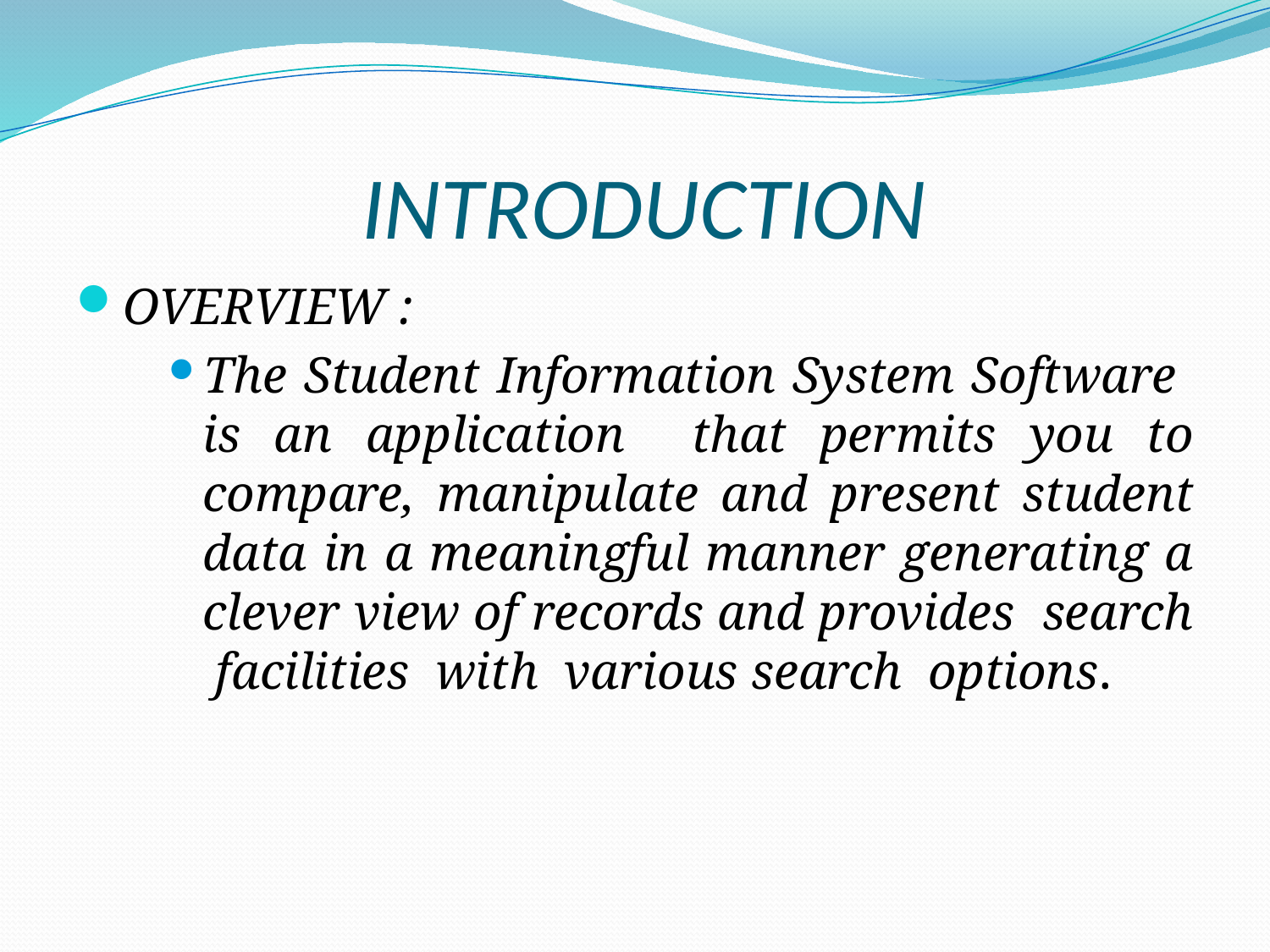

# INTRODUCTION
OVERVIEW :
The Student Information System Software  is an application  that permits you to compare, manipulate and present student data in a meaningful manner generating a clever view of records and provides  search  facilities  with  various search  options.